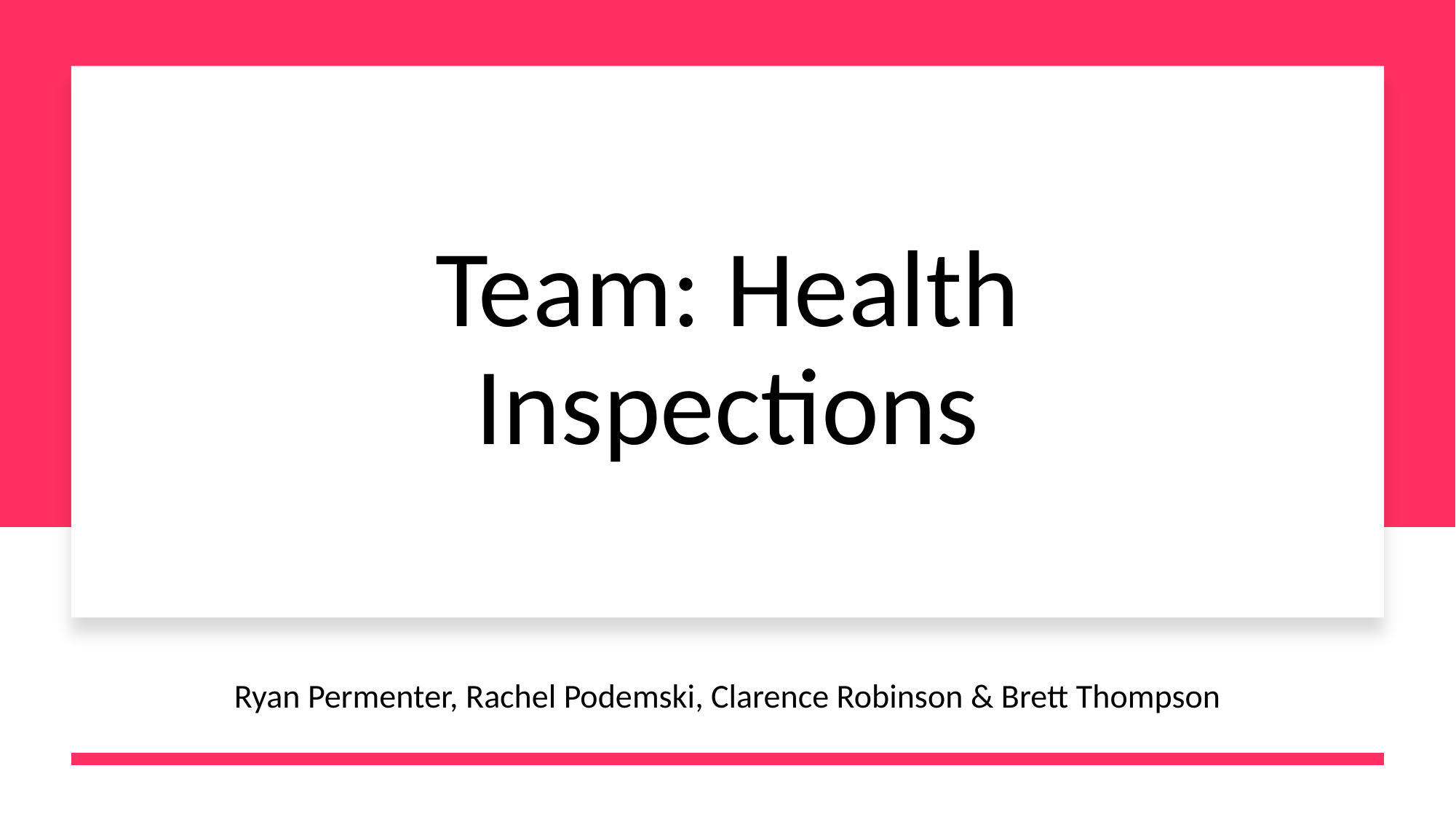

# Team: Health Inspections
Ryan Permenter, Rachel Podemski, Clarence Robinson & Brett Thompson